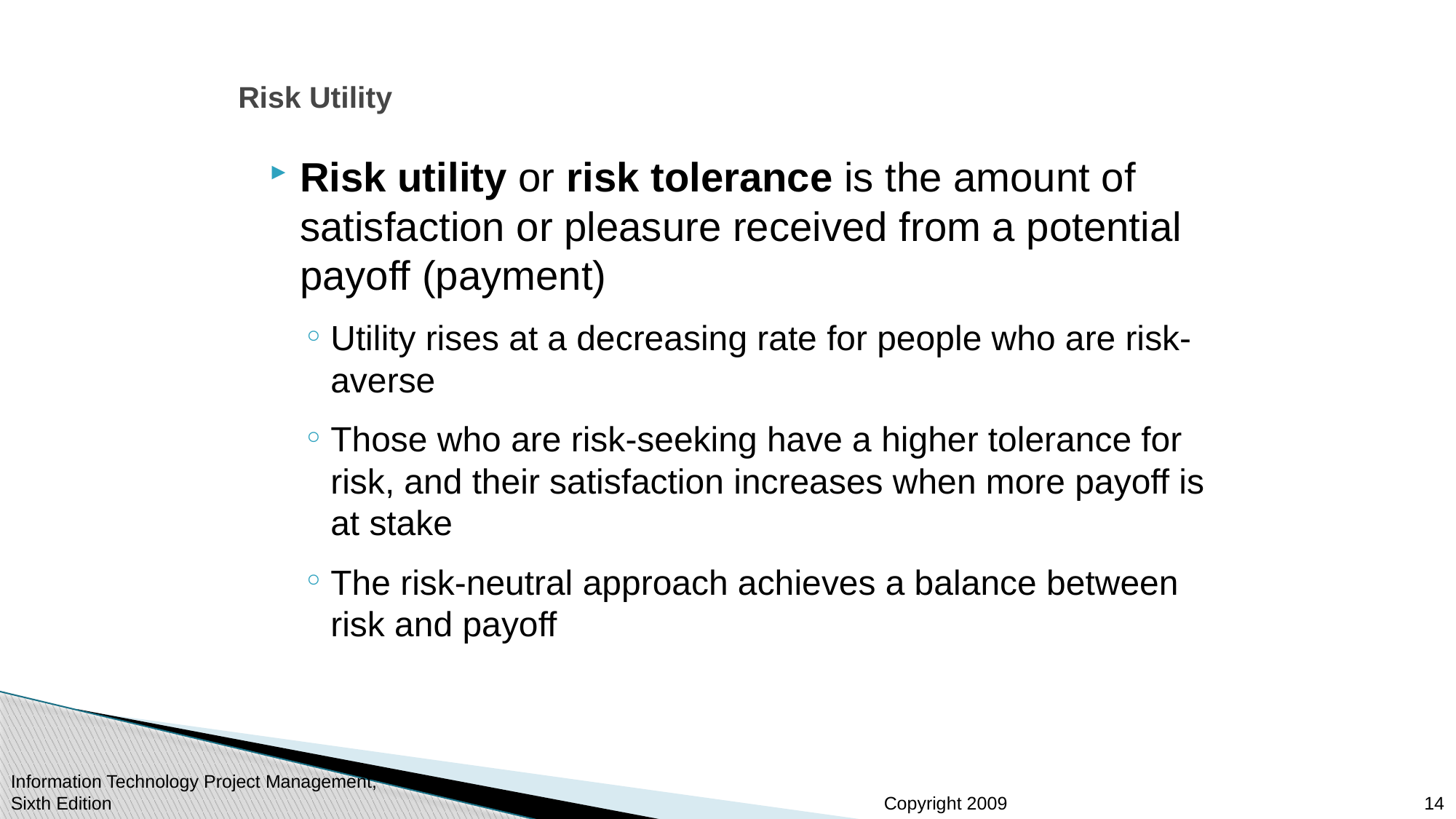

# Risk Utility
Risk utility or risk tolerance is the amount of satisfaction or pleasure received from a potential payoff (payment)
Utility rises at a decreasing rate for people who are risk-averse
Those who are risk-seeking have a higher tolerance for risk, and their satisfaction increases when more payoff is at stake
The risk-neutral approach achieves a balance between risk and payoff
Information Technology Project Management, Sixth Edition
14